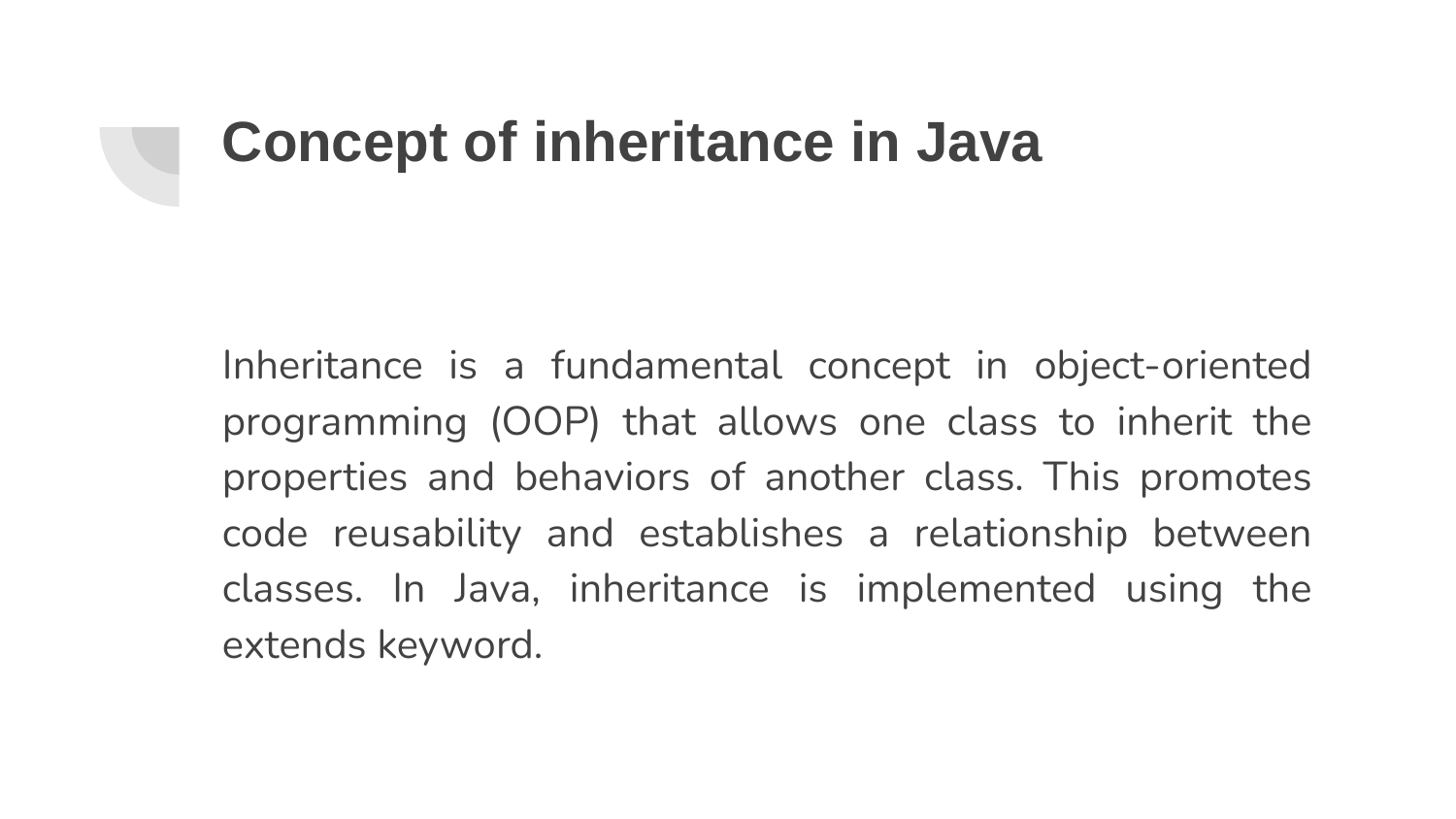

# Concept of inheritance in Java
Inheritance is a fundamental concept in object-oriented programming (OOP) that allows one class to inherit the properties and behaviors of another class. This promotes code reusability and establishes a relationship between classes. In Java, inheritance is implemented using the extends keyword.